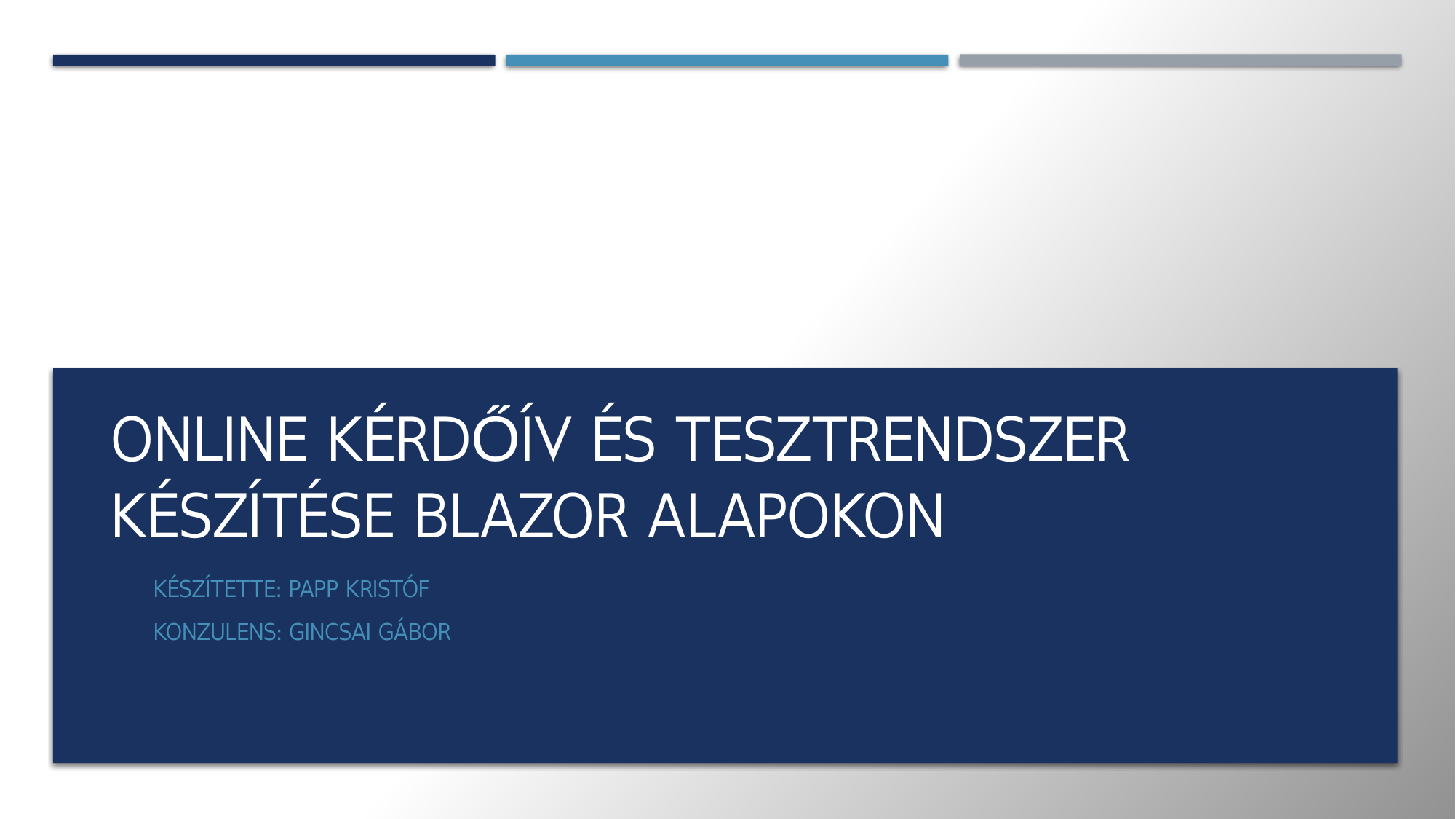

# Online kérdőív és tesztrendszer készítése Blazor alapokon
Készítette: Papp Kristóf
Konzulens: Gincsai Gábor